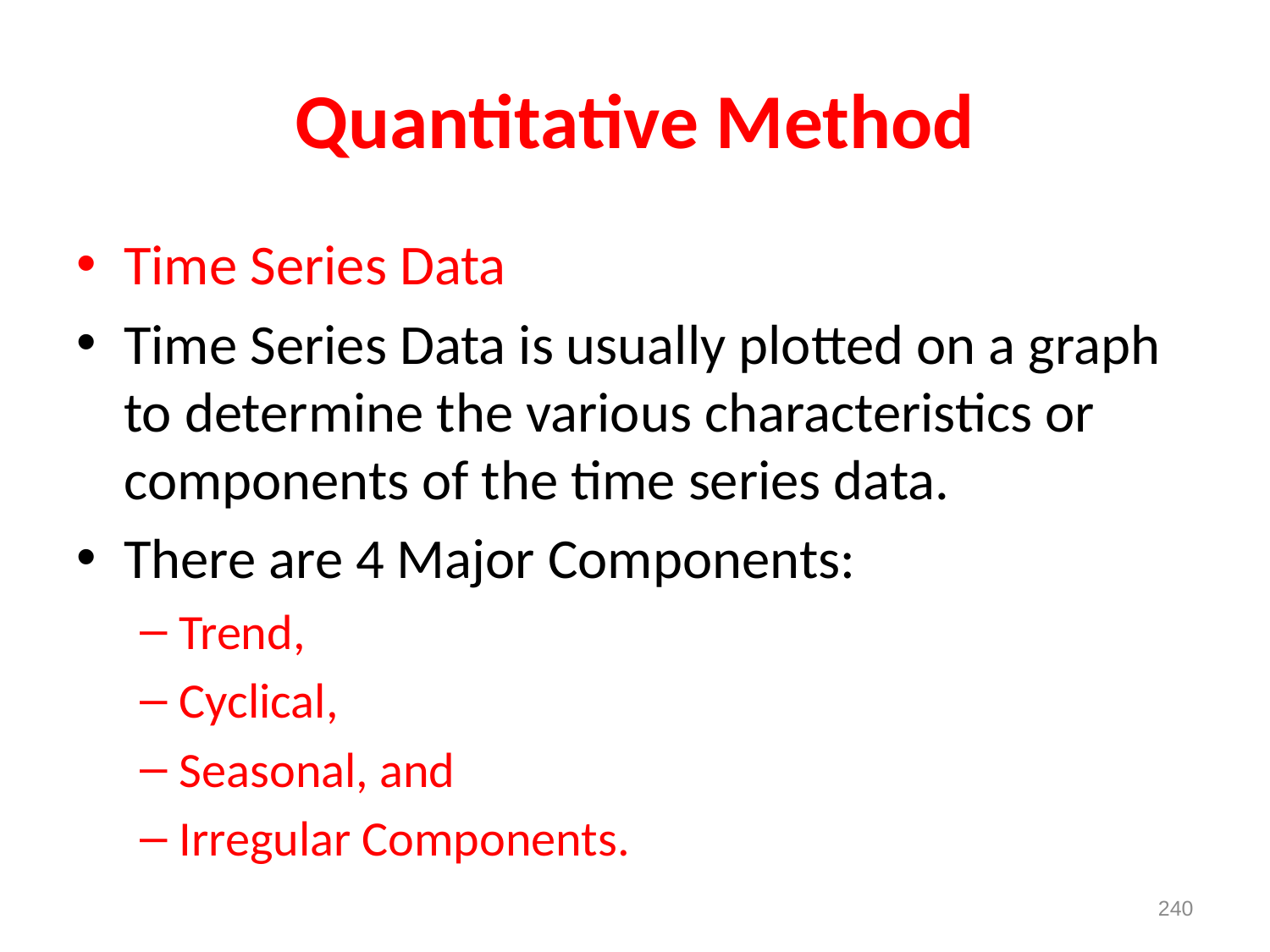

# Quantitative Method
Time Series Data
Time Series Data is usually plotted on a graph to determine the various characteristics or components of the time series data.
There are 4 Major Components:
Trend,
Cyclical,
Seasonal, and
Irregular Components.
240